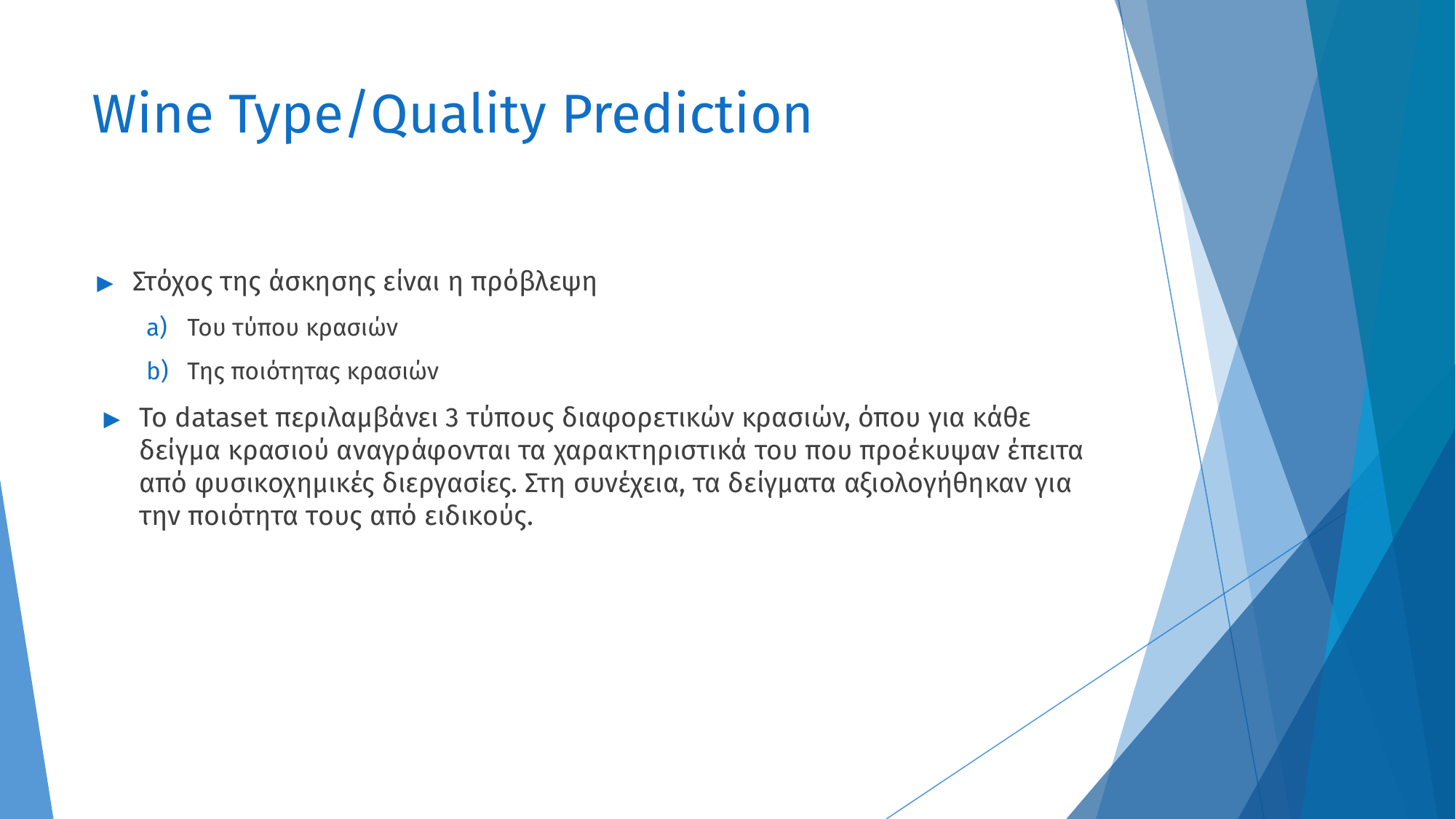

# Wine Type/Quality Prediction
Στόχος της άσκησης είναι η πρόβλεψη
Του τύπου κρασιών
Της ποιότητας κρασιών
Το dataset περιλαμβάνει 3 τύπους διαφορετικών κρασιών, όπου για κάθε δείγμα κρασιού αναγράφονται τα χαρακτηριστικά του που προέκυψαν έπειτα από φυσικοχημικές διεργασίες. Στη συνέχεια, τα δείγματα αξιολογήθηκαν για την ποιότητα τους από ειδικούς.